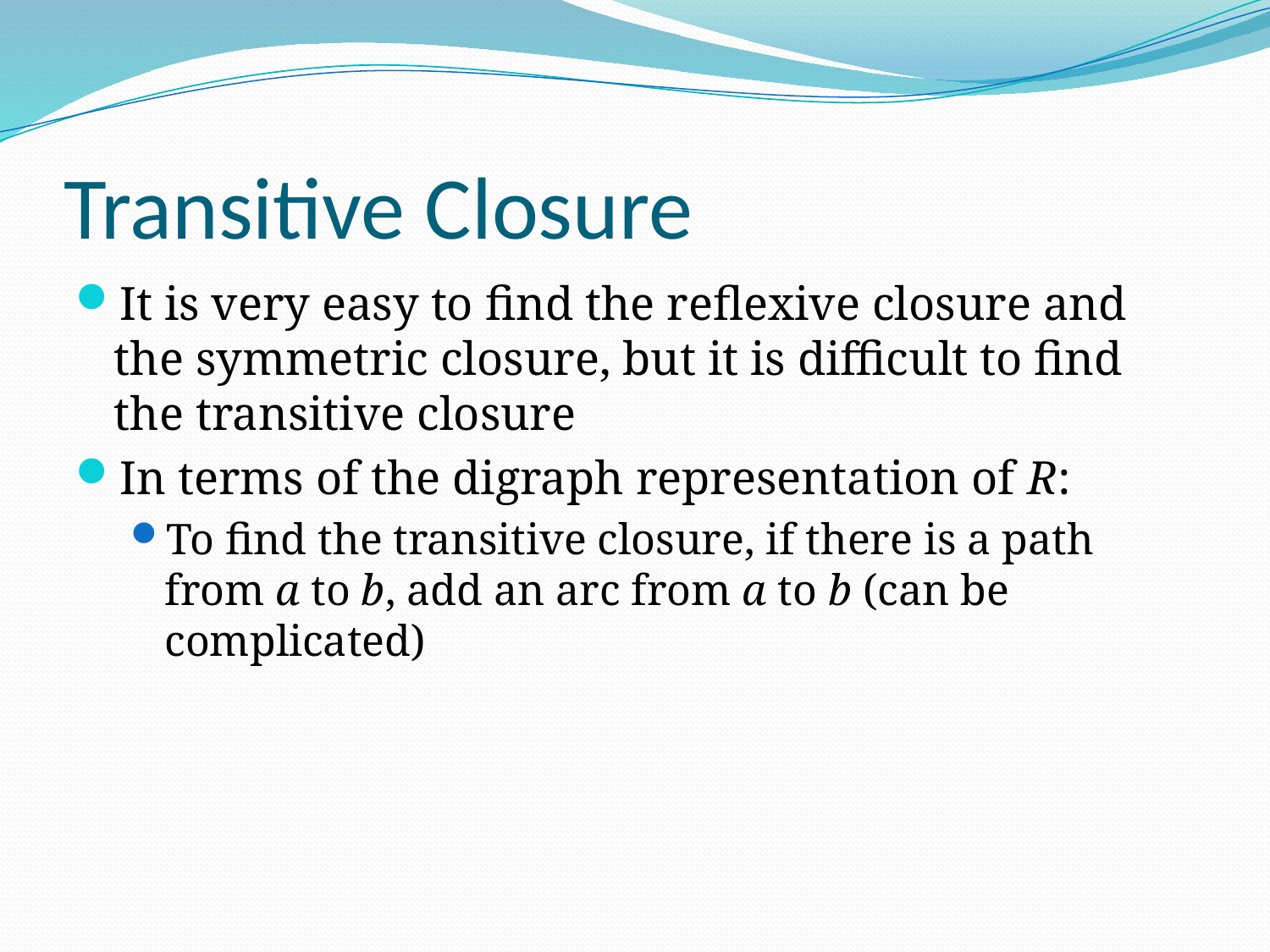

# Transitive Closure
It is very easy to find the reflexive closure and the symmetric closure, but it is difficult to find the transitive closure
In terms of the digraph representation of R:
To find the transitive closure, if there is a path from a to b, add an arc from a to b (can be complicated)